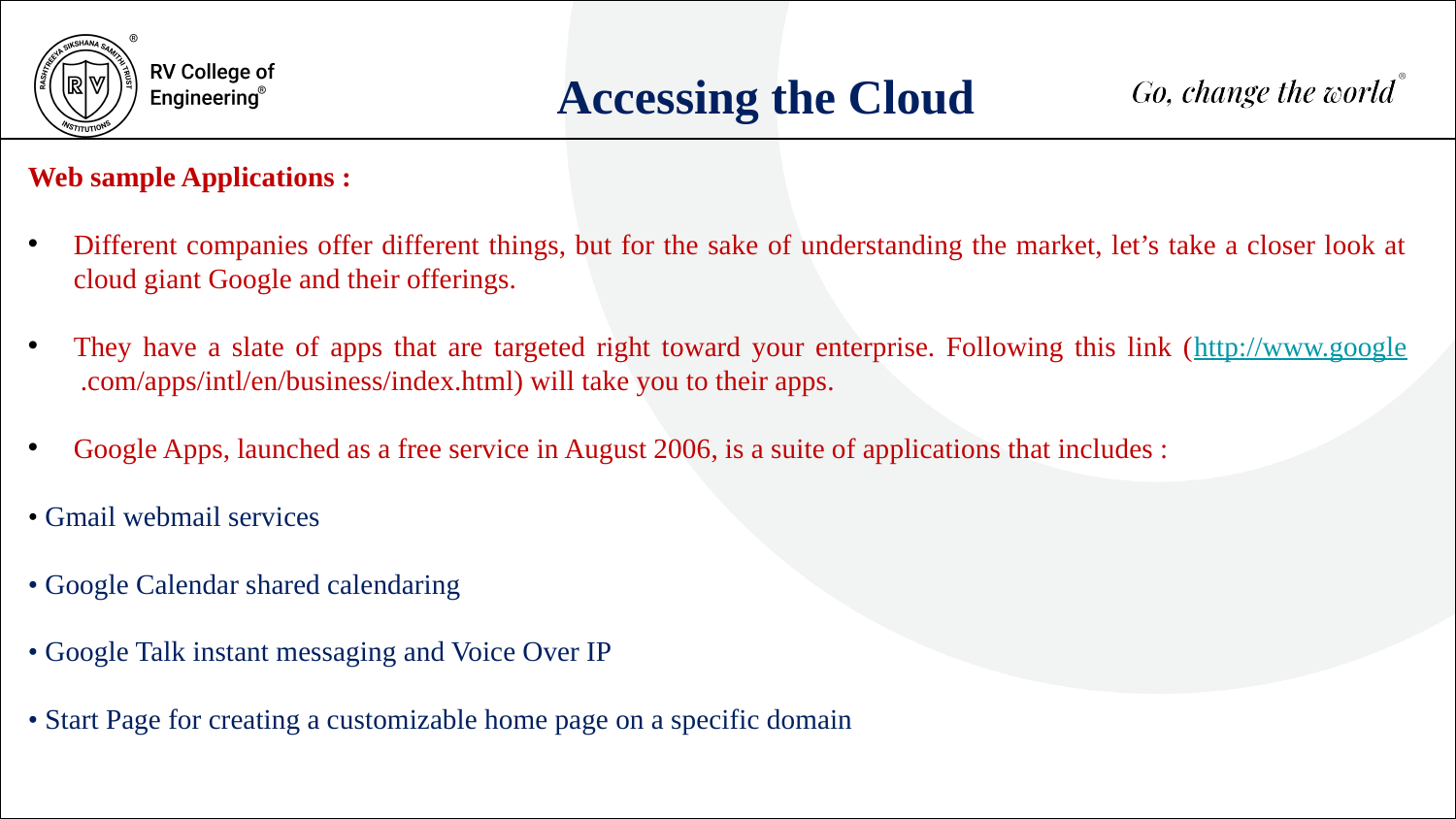

Accessing the Cloud

Web sample Applications :

Different companies offer different things, but for the sake of understanding the market, let’s take a closer look at cloud giant Google and their offerings.

They have a slate of apps that are targeted right toward your enterprise. Following this link (http://www.google .com/apps/intl/en/business/index.html) will take you to their apps.

Google Apps, launched as a free service in August 2006, is a suite of applications that includes :

• Gmail webmail services

• Google Calendar shared calendaring

• Google Talk instant messaging and Voice Over IP

• Start Page for creating a customizable home page on a specific domain